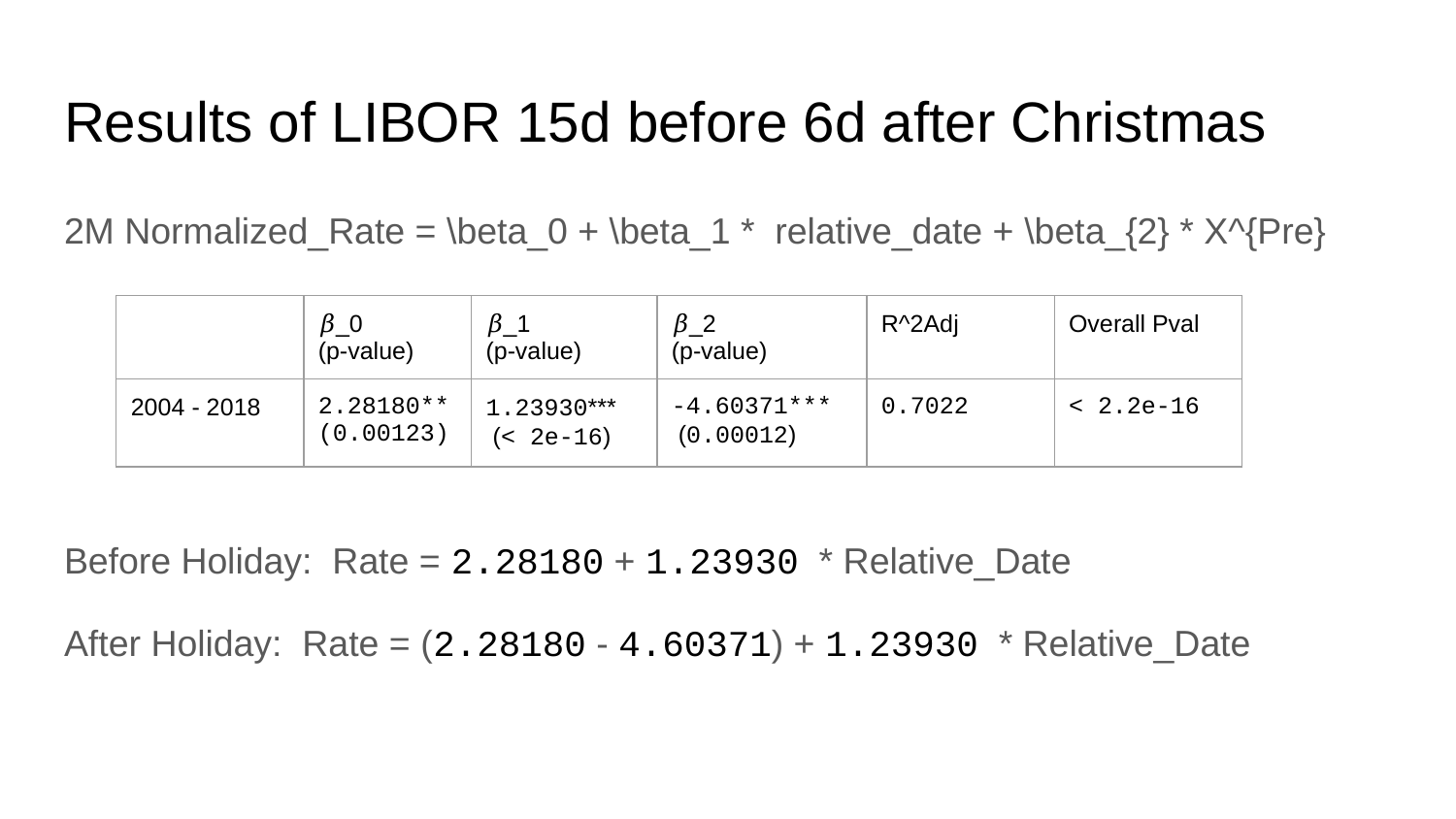

# Results of LIBOR 15d before 6d after Christmas
2M Normalized_Rate = \beta_0 + \beta_1 *  relative_date + \beta_{2} * X^{Pre}

Before Holiday:  Rate = 2.28180 + 1.23930  * Relative_Date
After Holiday:  Rate = (2.28180 - 4.60371) + 1.23930  * Relative_Date

|  | 𝛽\_0 (p-value) | 𝛽\_1 (p-value) | 𝛽\_2 (p-value) | R^2Adj | Overall Pval |
| --- | --- | --- | --- | --- | --- |
| 2004 - 2018 | 2.28180\*\* (0.00123) | 1.23930\*\*\* (< 2e-16) | -4.60371\*\*\* (0.00012) | 0.7022 | < 2.2e-16 |